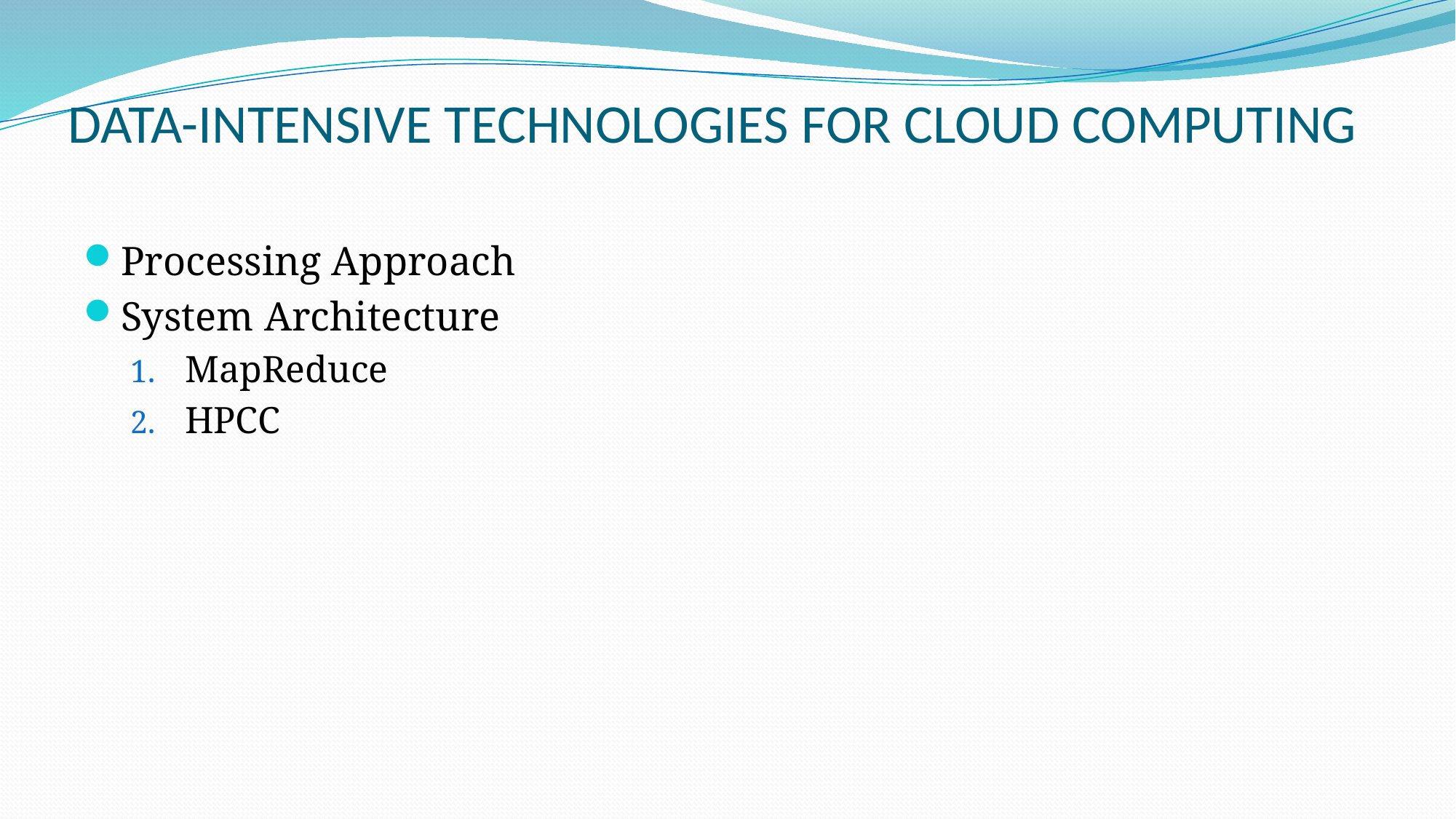

# DATA-INTENSIVE TECHNOLOGIES FOR CLOUD COMPUTING
Processing Approach
System Architecture
MapReduce
HPCC